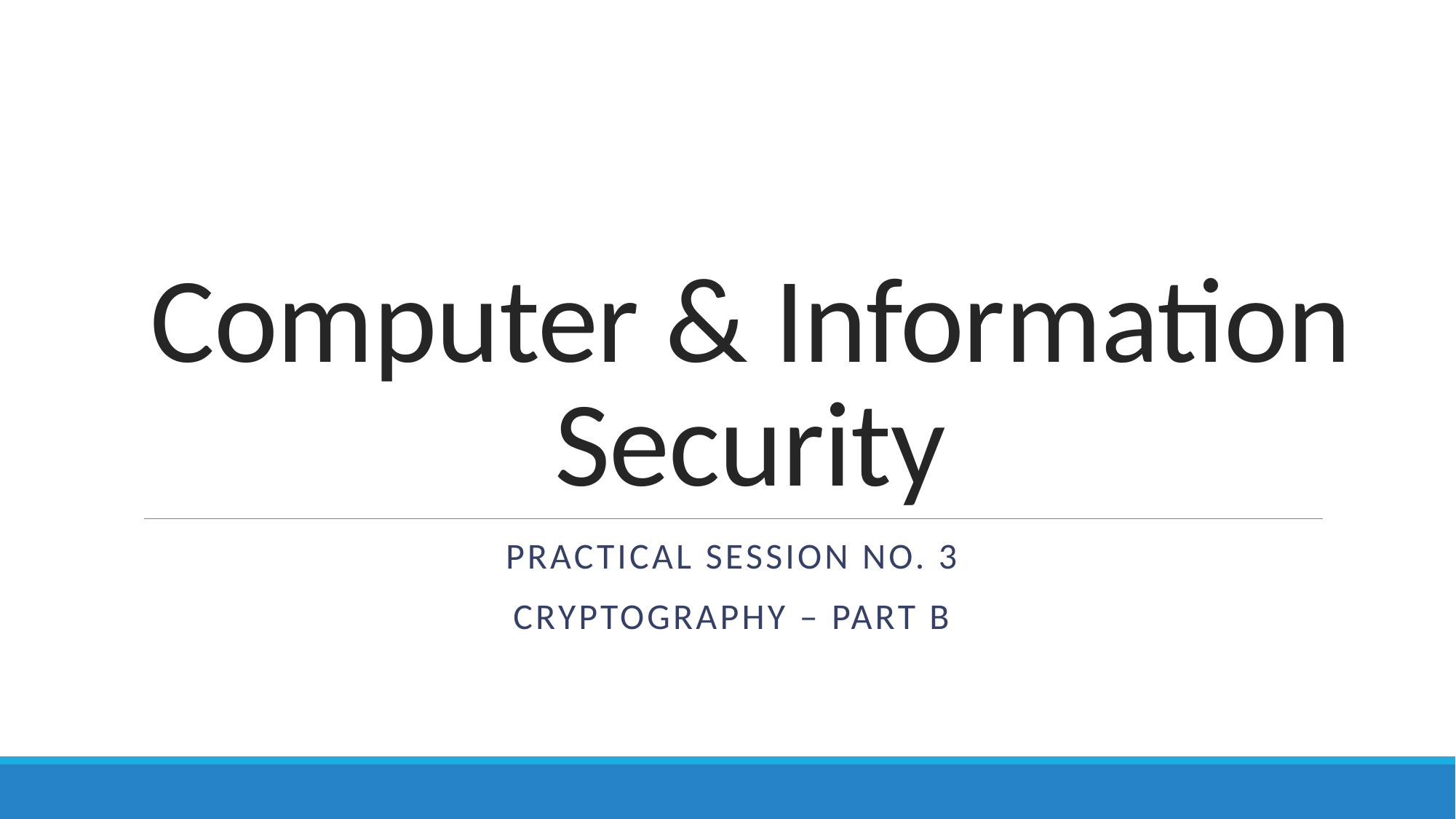

Computer & Information Security
Practical session no. 3
Cryptography – part B